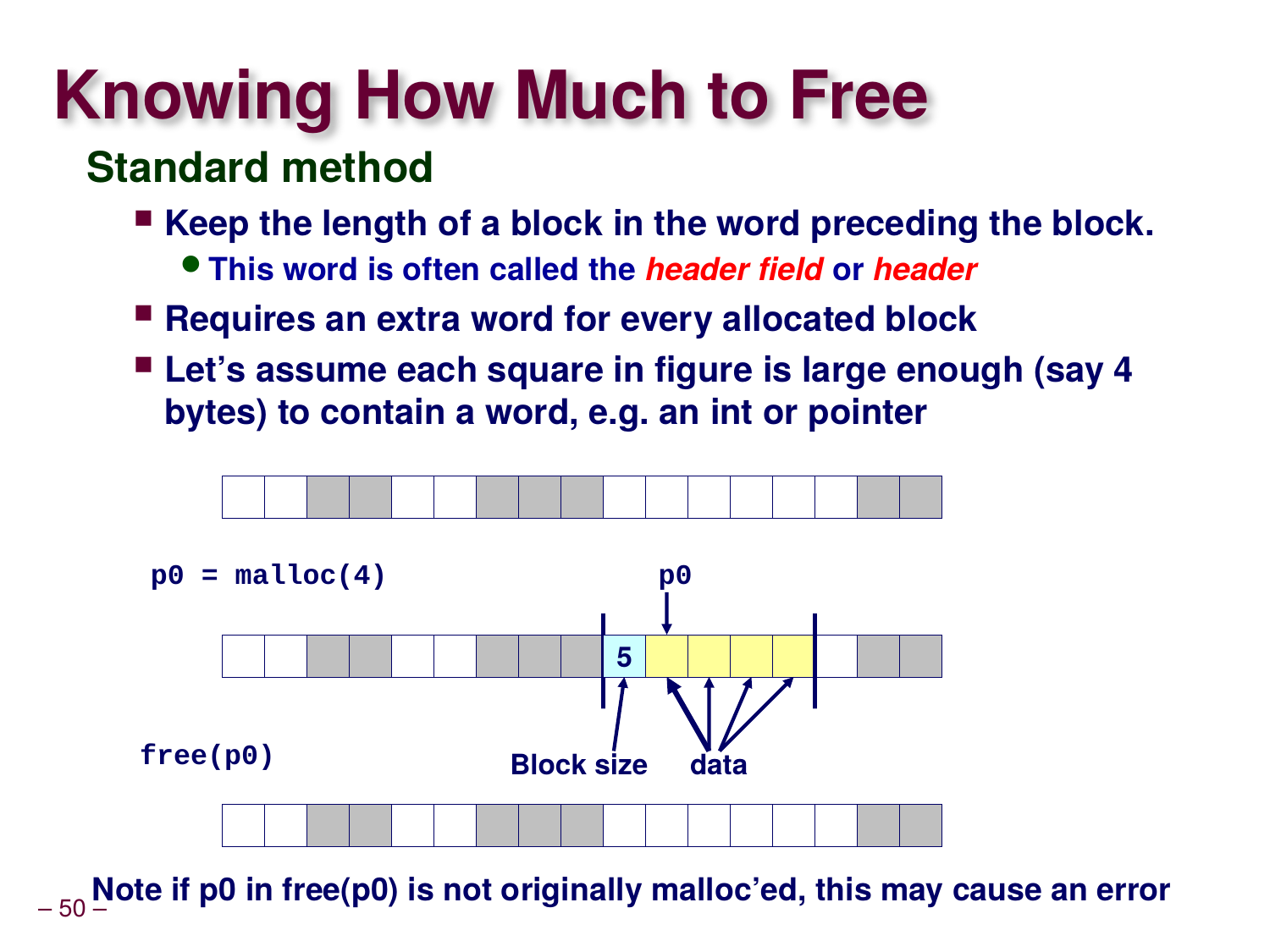

# Knowing How Much to Free
Standard method
Keep the length of a block in the word preceding the block.
This word is often called the header field or header
Requires an extra word for every allocated block
Let’s assume each square in figure is large enough (say 4 bytes) to contain a word, e.g. an int or pointer

p0 = malloc(4)
p0

5

Block size
data
free(p0)

Note if p0 in free(p0) is not originally malloc’ed, this may cause an error